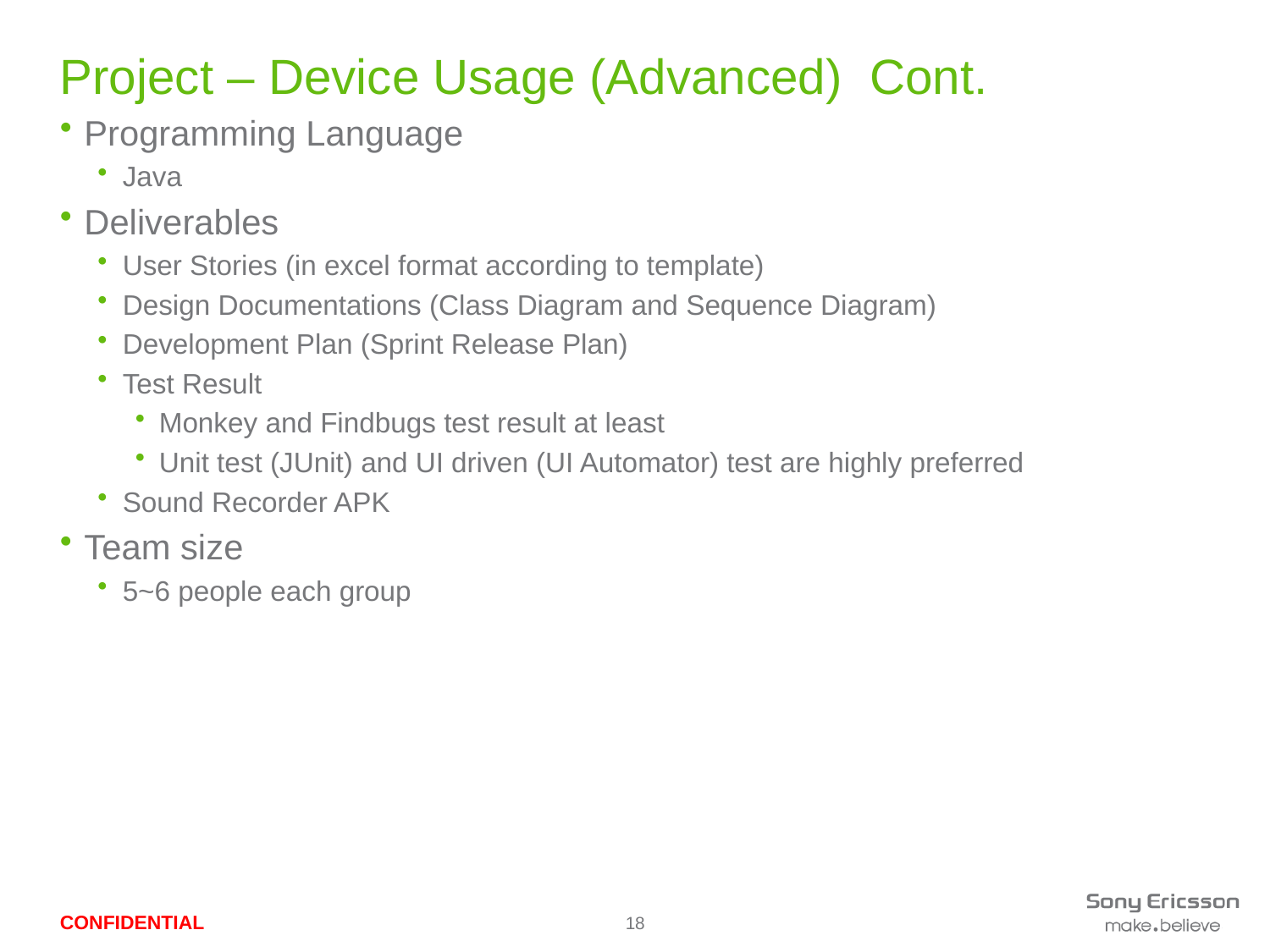

# Project – Device Usage (Advanced)  Cont.
Programming Language
Java
Deliverables
User Stories (in excel format according to template)
Design Documentations (Class Diagram and Sequence Diagram)
Development Plan (Sprint Release Plan)
Test Result
Monkey and Findbugs test result at least
Unit test (JUnit) and UI driven (UI Automator) test are highly preferred
Sound Recorder APK
Team size
5~6 people each group